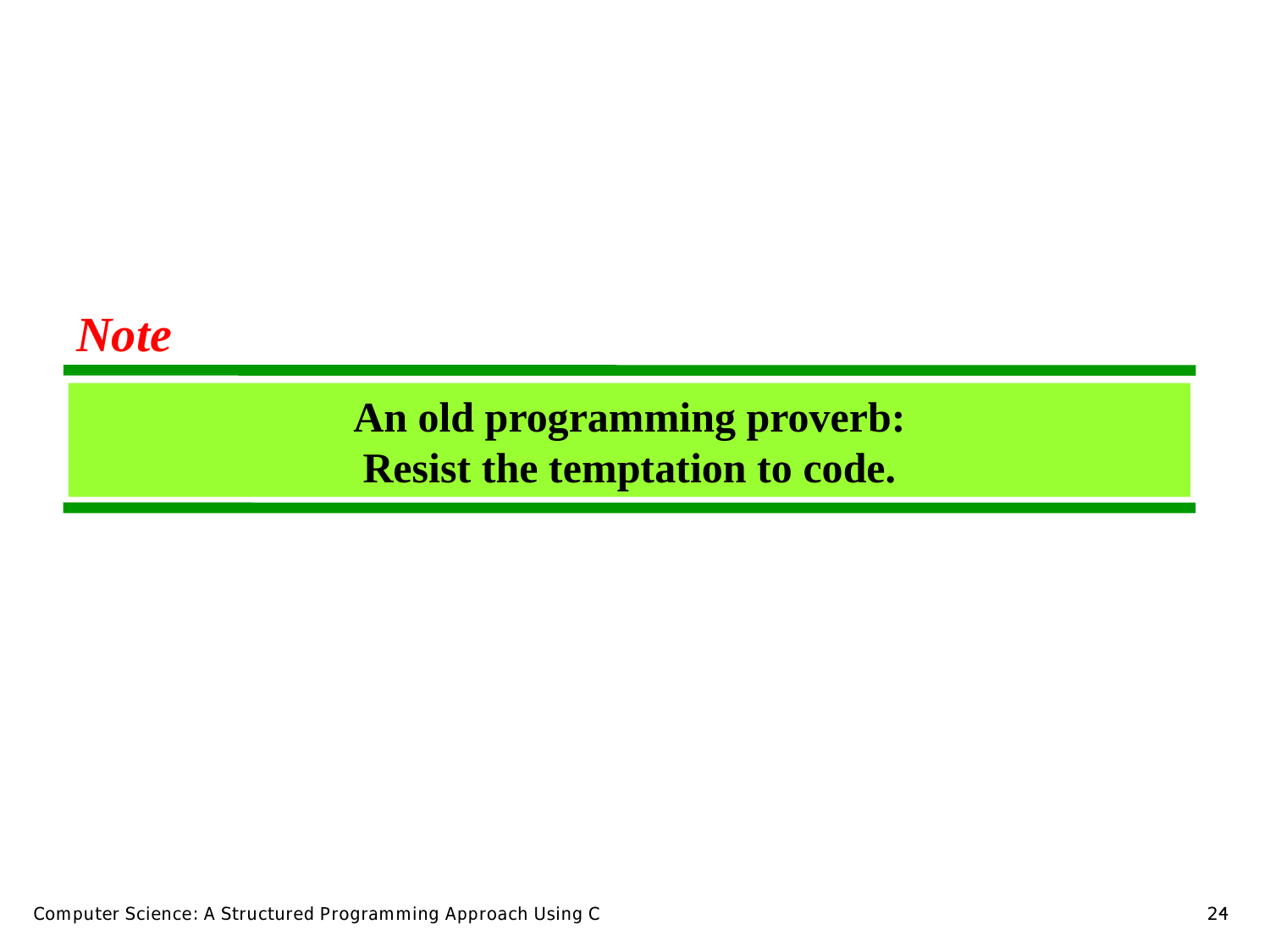

Note

An old programming proverb:
Resist the temptation to code.

Computer Science: A Structured Programming Approach Using C
24